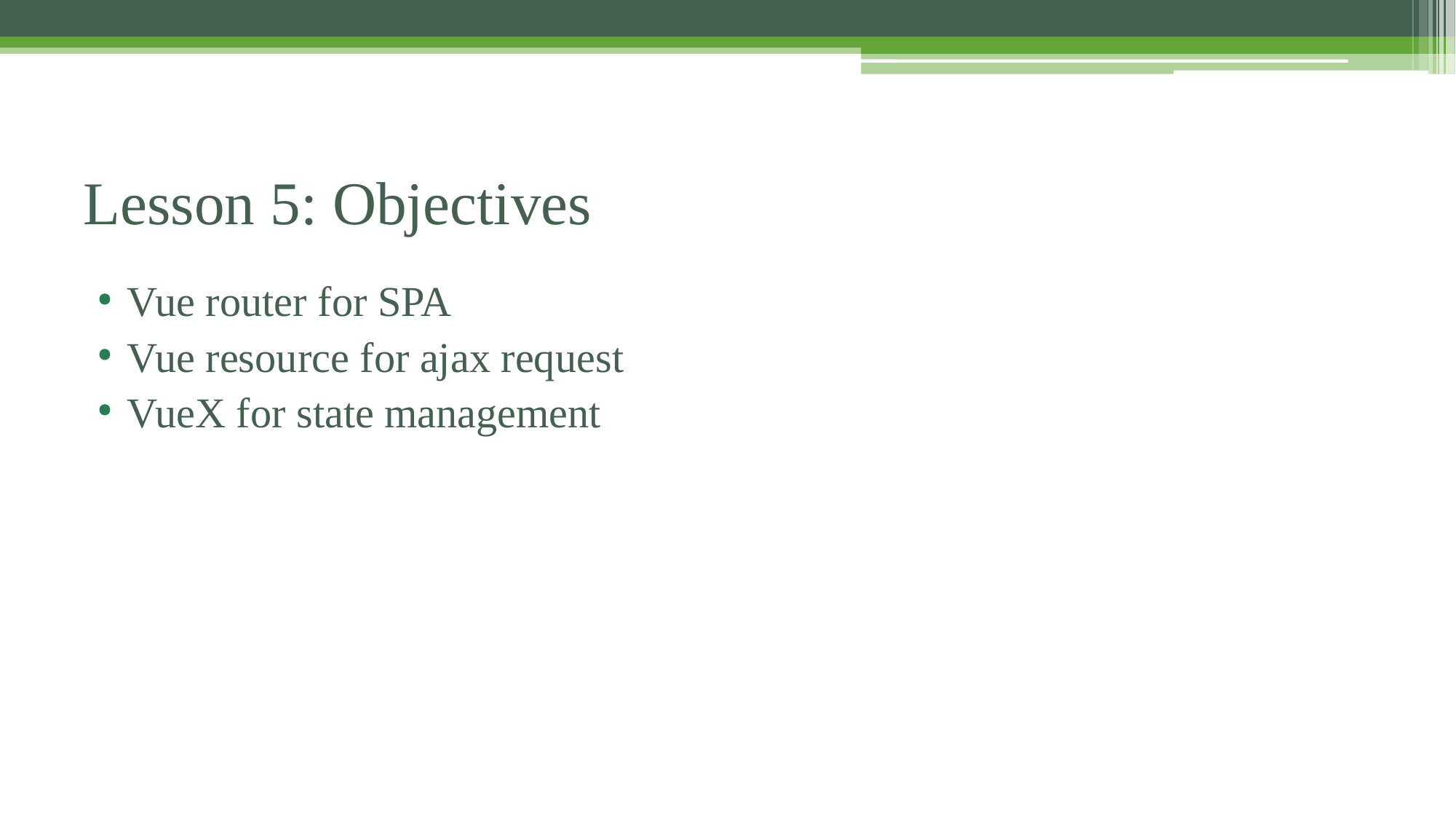

# Lesson 5: Objectives
Vue router for SPA
Vue resource for ajax request
VueX for state management